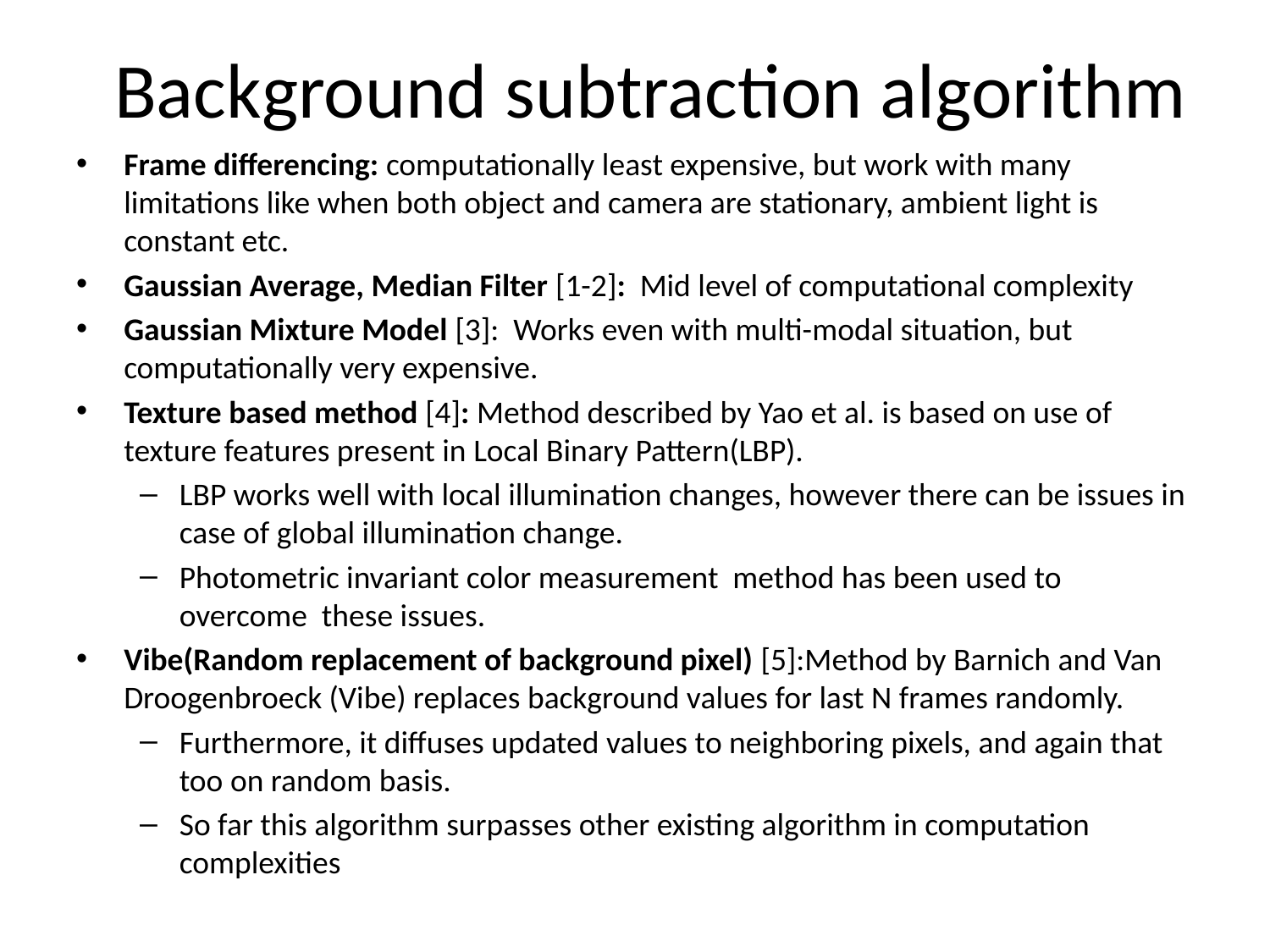

# Background subtraction algorithm
Frame differencing: computationally least expensive, but work with many limitations like when both object and camera are stationary, ambient light is constant etc.
Gaussian Average, Median Filter [1-2]:  Mid level of computational complexity
Gaussian Mixture Model [3]:  Works even with multi-modal situation, but computationally very expensive.
Texture based method [4]: Method described by Yao et al. is based on use of texture features present in Local Binary Pattern(LBP).
LBP works well with local illumination changes, however there can be issues in case of global illumination change.
Photometric invariant color measurement  method has been used to overcome  these issues.
Vibe(Random replacement of background pixel) [5]:Method by Barnich and Van Droogenbroeck (Vibe) replaces background values for last N frames randomly.
Furthermore, it diffuses updated values to neighboring pixels, and again that too on random basis.
So far this algorithm surpasses other existing algorithm in computation complexities